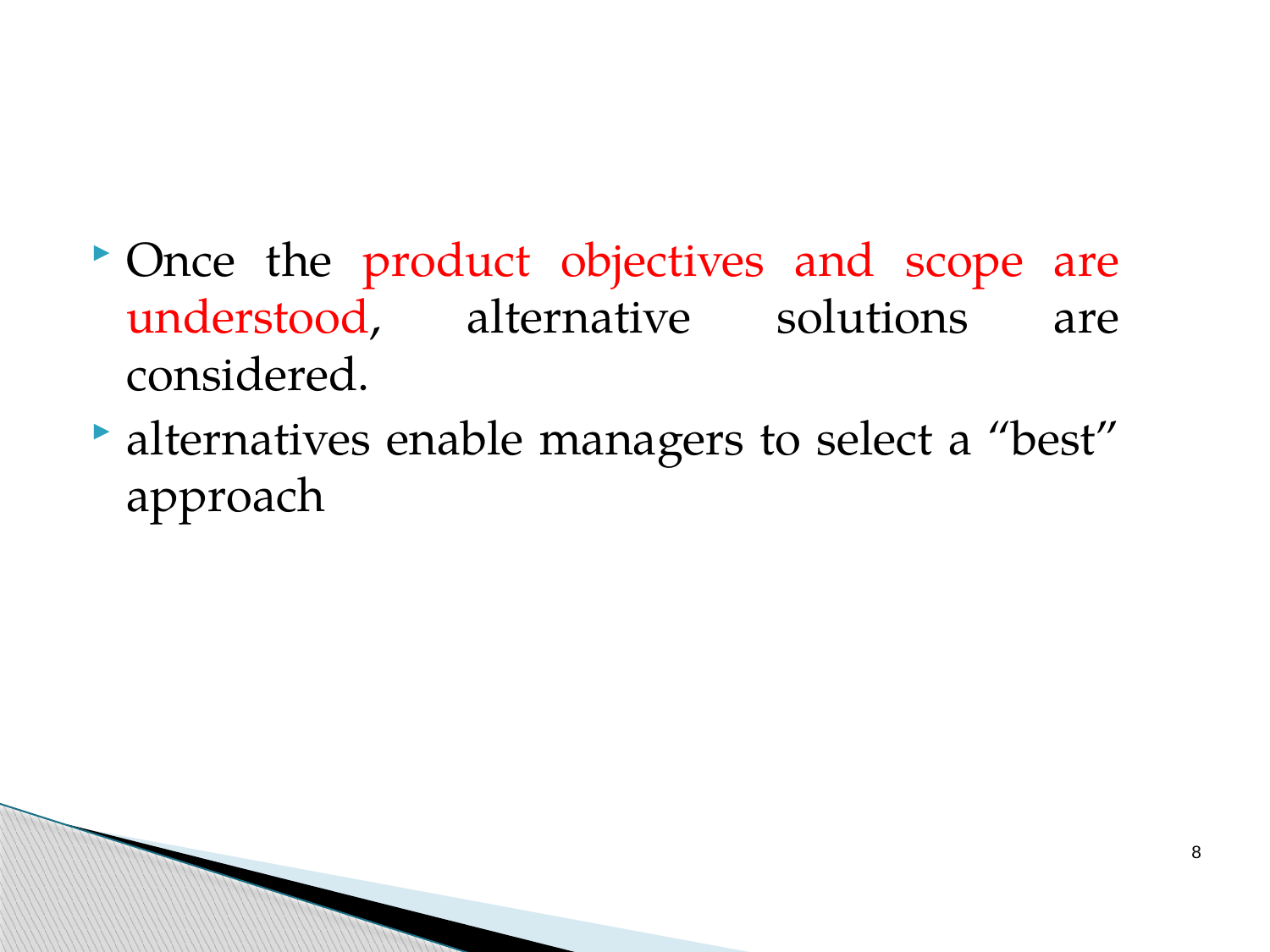

#
Once the product objectives and scope are understood, alternative solutions are considered.
alternatives enable managers to select a “best” approach

8